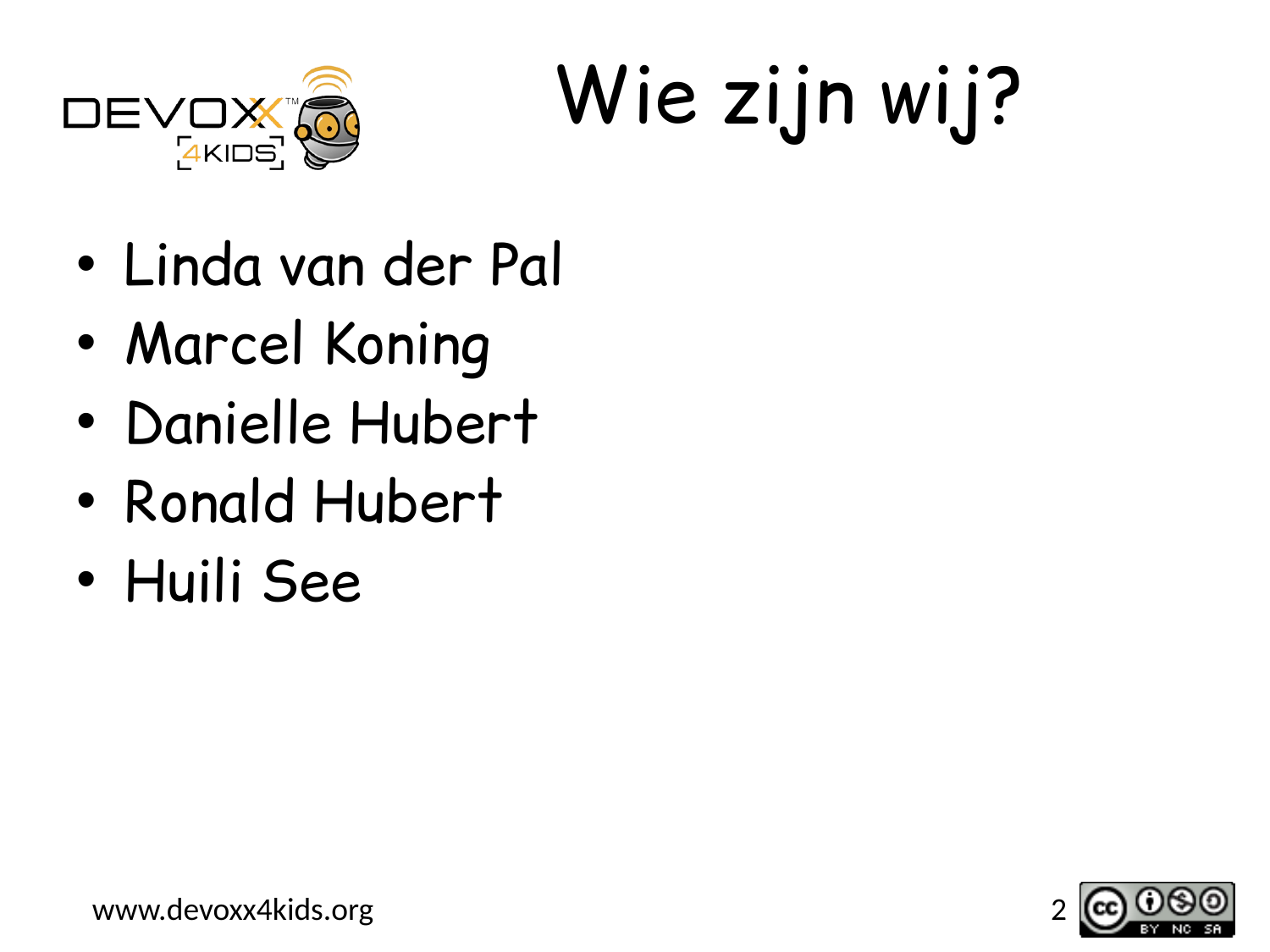

# Wie zijn wij?
Linda van der Pal
Marcel Koning
Danielle Hubert
Ronald Hubert
Huili See

2